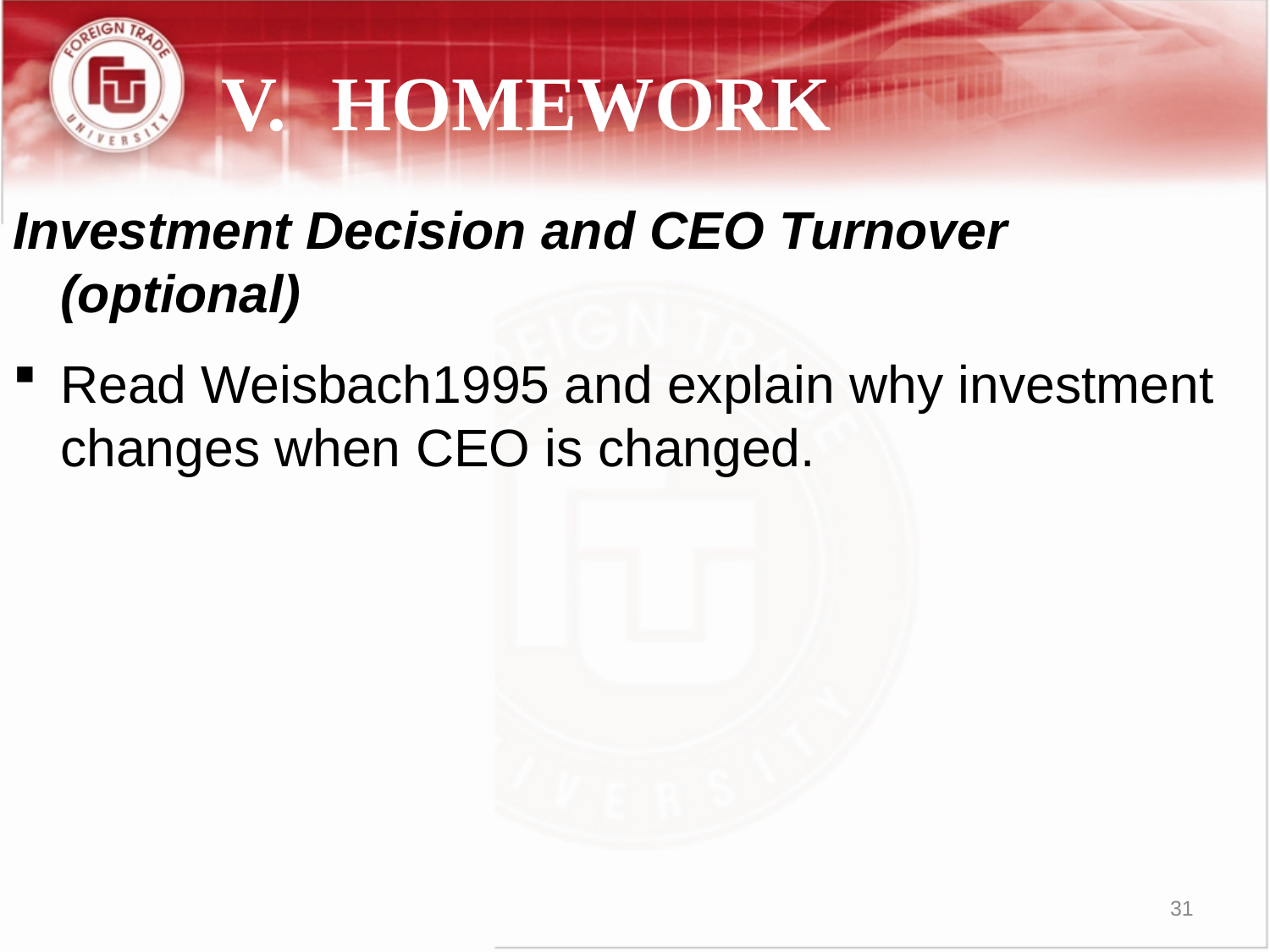

# V.	HOMEWORK
Investment Decision and CEO Turnover (optional)
Read Weisbach1995 and explain why investment changes when CEO is changed.

31